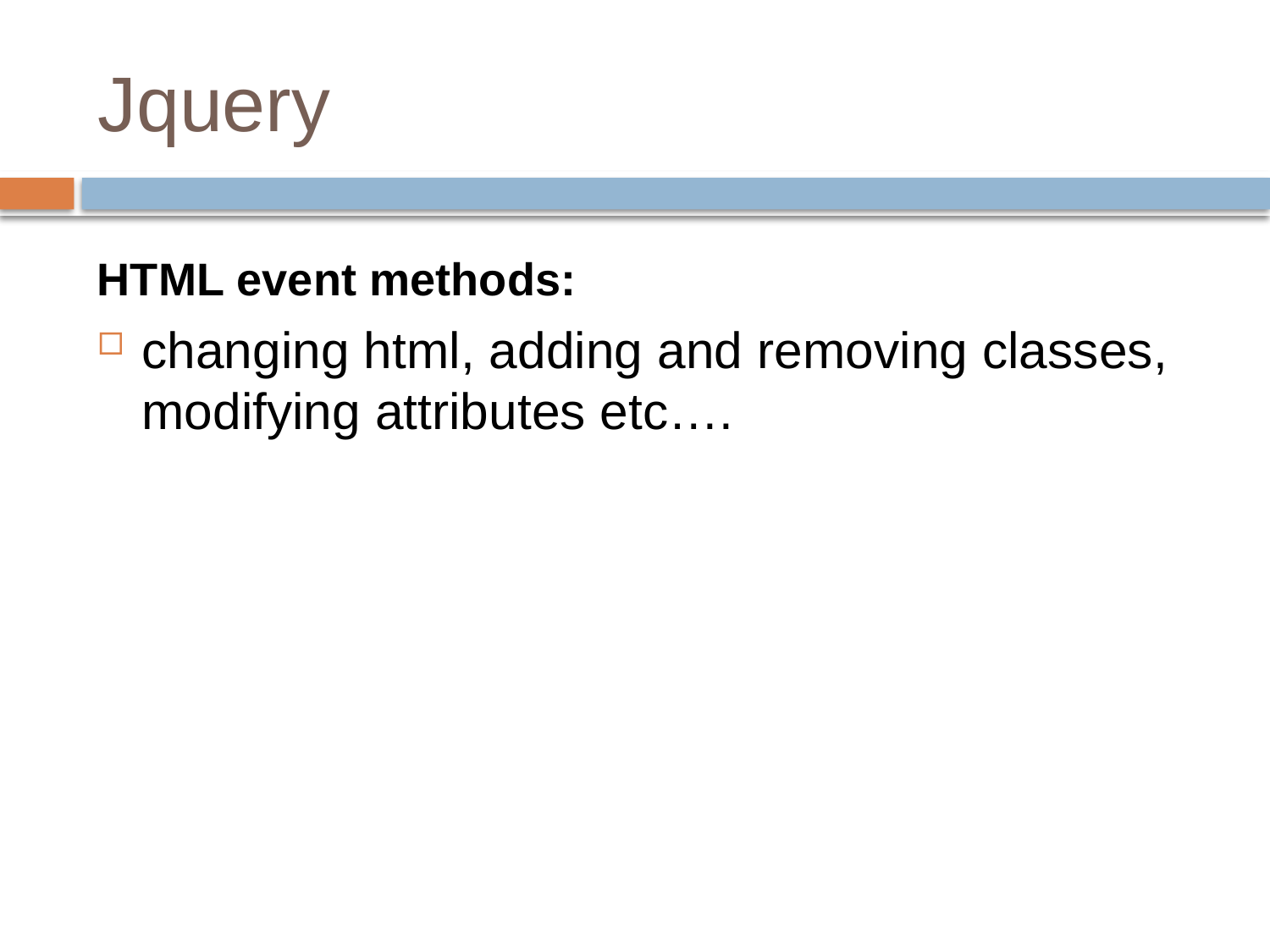

# Jquery
HTML event methods:
changing html, adding and removing classes, modifying attributes etc….